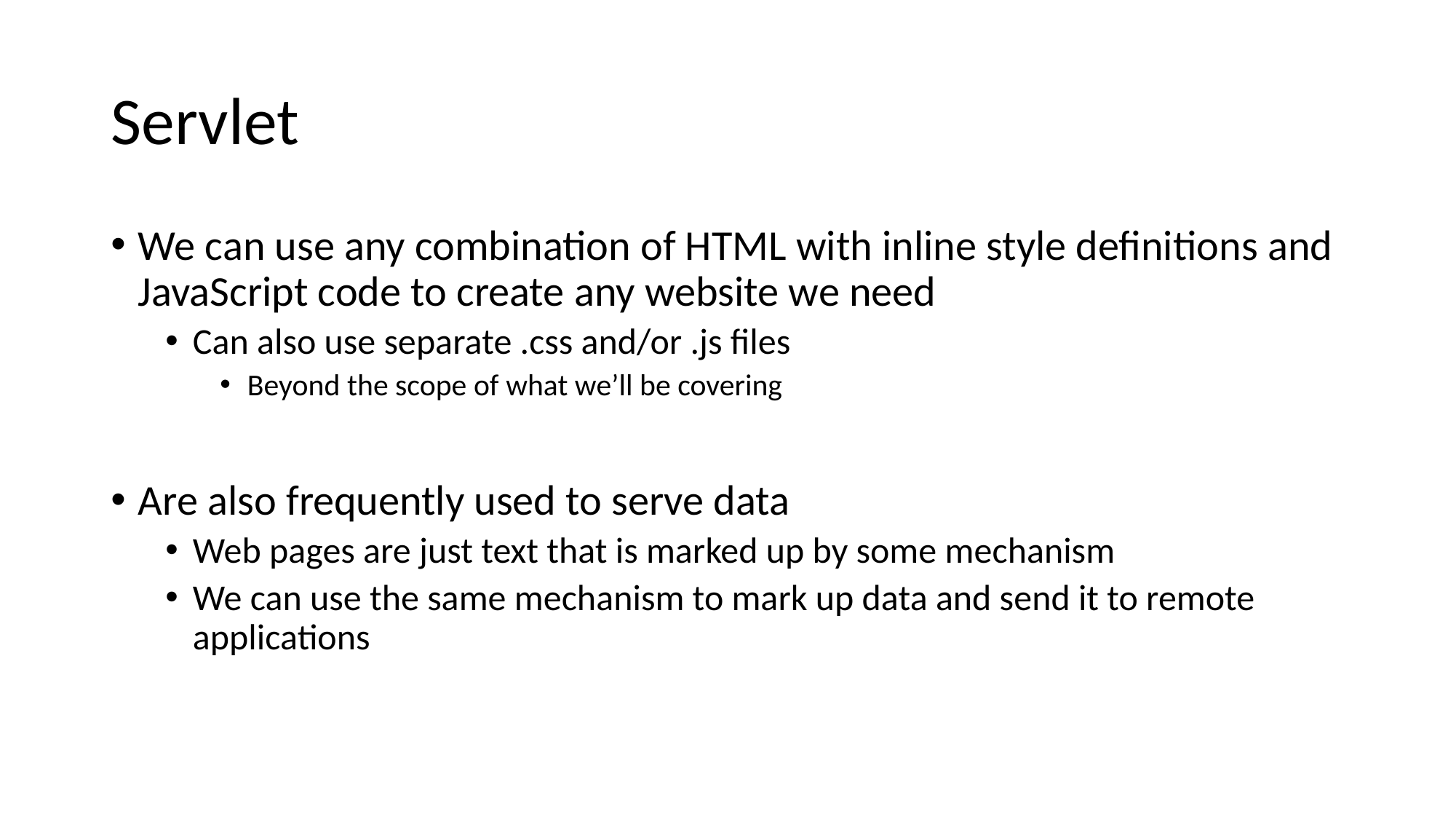

# Servlet
We can use any combination of HTML with inline style definitions and JavaScript code to create any website we need
Can also use separate .css and/or .js files
Beyond the scope of what we’ll be covering

Are also frequently used to serve data
Web pages are just text that is marked up by some mechanism
We can use the same mechanism to mark up data and send it to remote applications